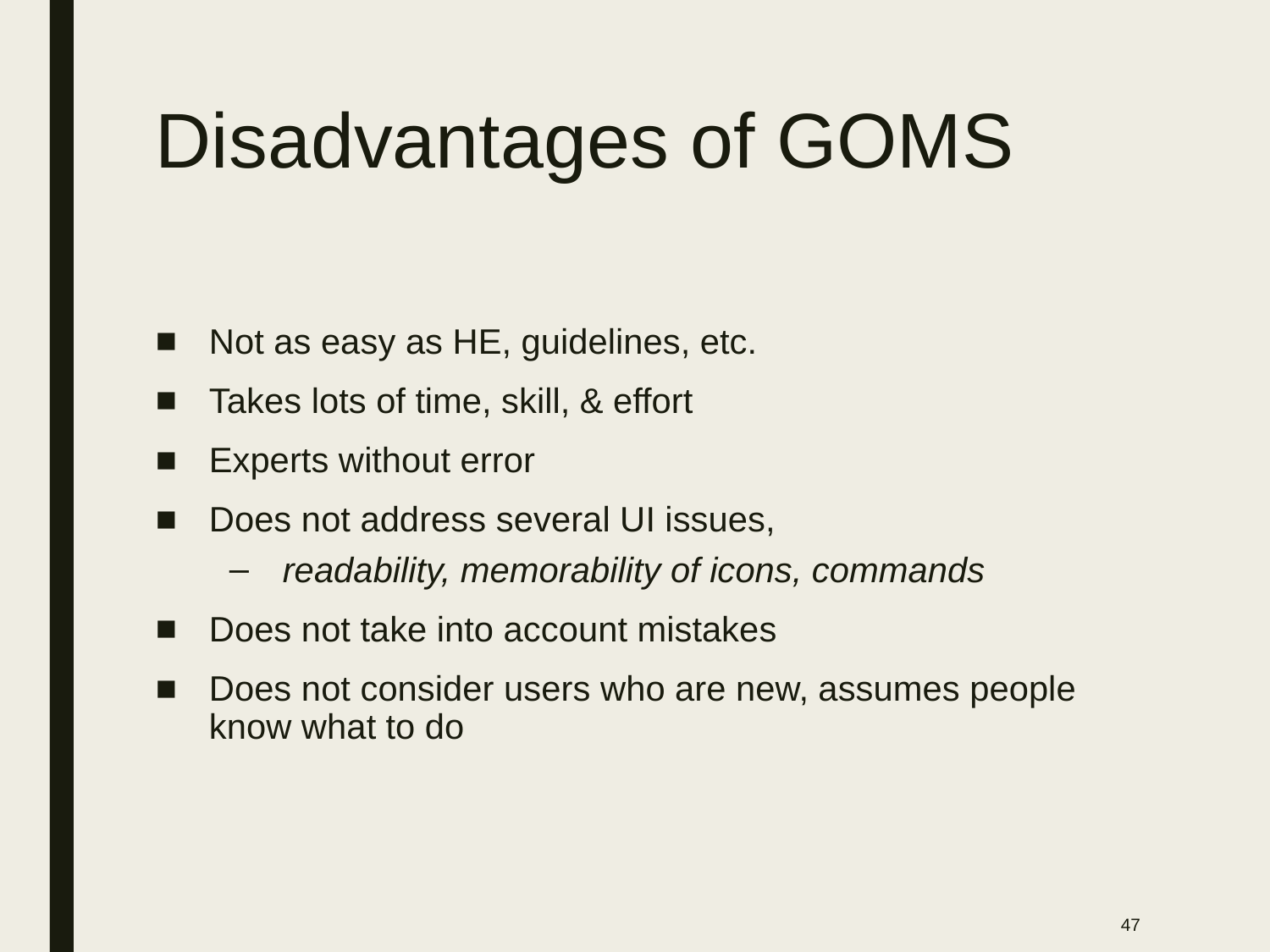

# Disadvantages of GOMS
Not as easy as HE, guidelines, etc.
Takes lots of time, skill, & effort
Experts without error
Does not address several UI issues,
readability, memorability of icons, commands
Does not take into account mistakes
Does not consider users who are new, assumes people know what to do
47